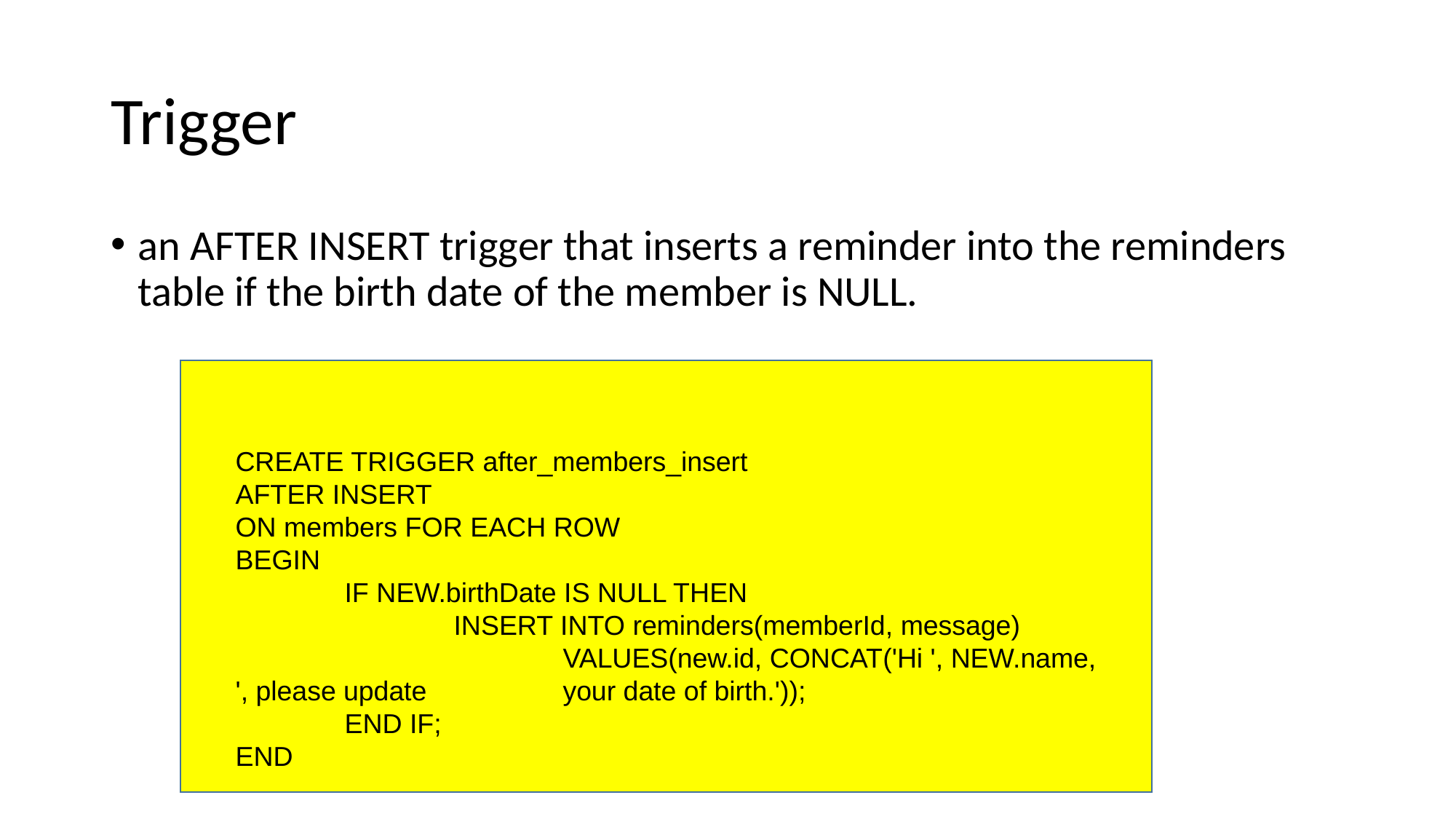

# Trigger
an AFTER INSERT trigger that inserts a reminder into the reminders table if the birth date of the member is NULL.

CREATE TRIGGER after_members_insert
AFTER INSERT
ON members FOR EACH ROW
BEGIN
	IF NEW.birthDate IS NULL THEN
		INSERT INTO reminders(memberId, message) 			VALUES(new.id, CONCAT('Hi ', NEW.name, ', please update 		your date of birth.'));
	END IF;
END